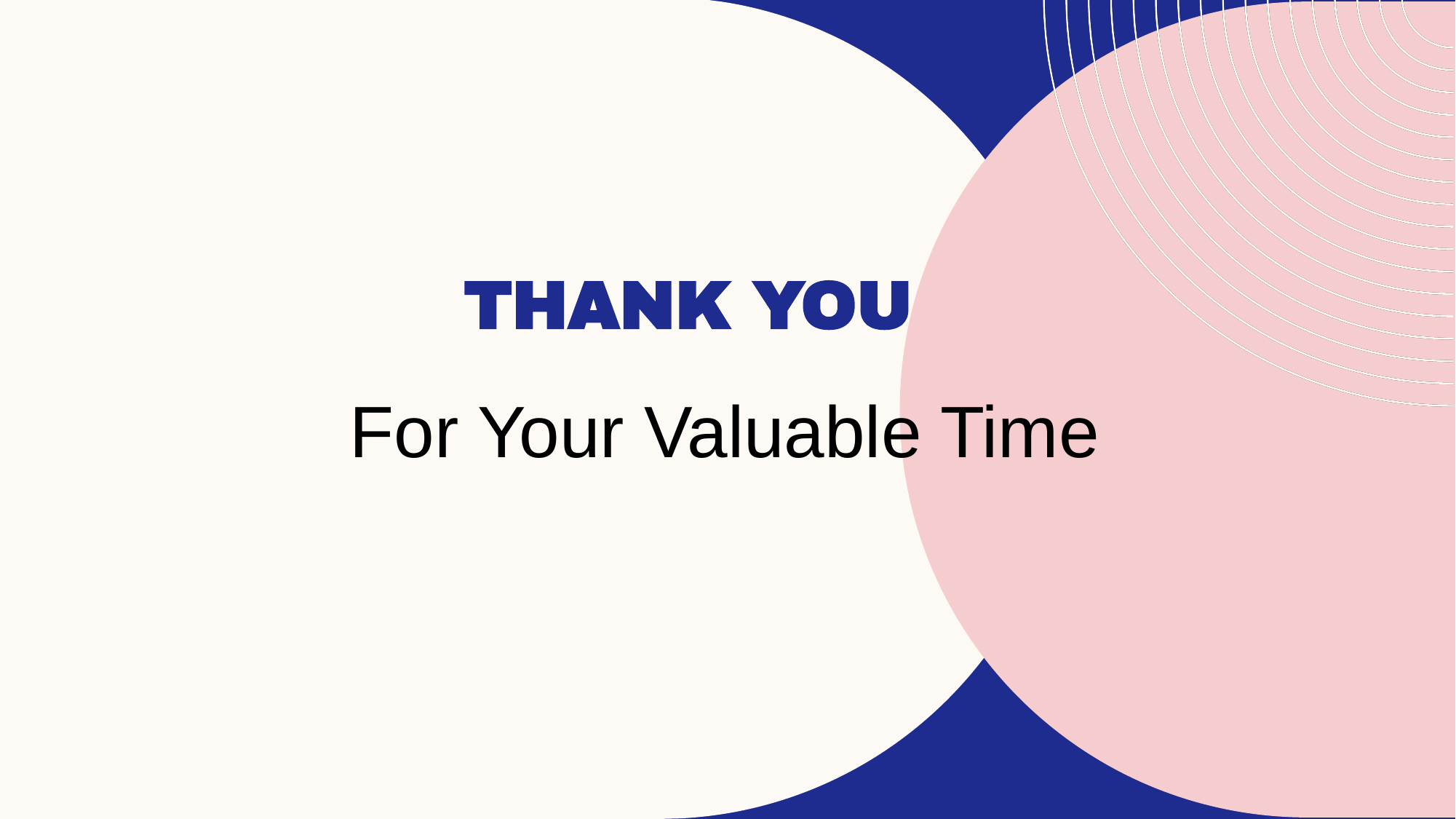

# THANK YOU
For Your Valuable Time